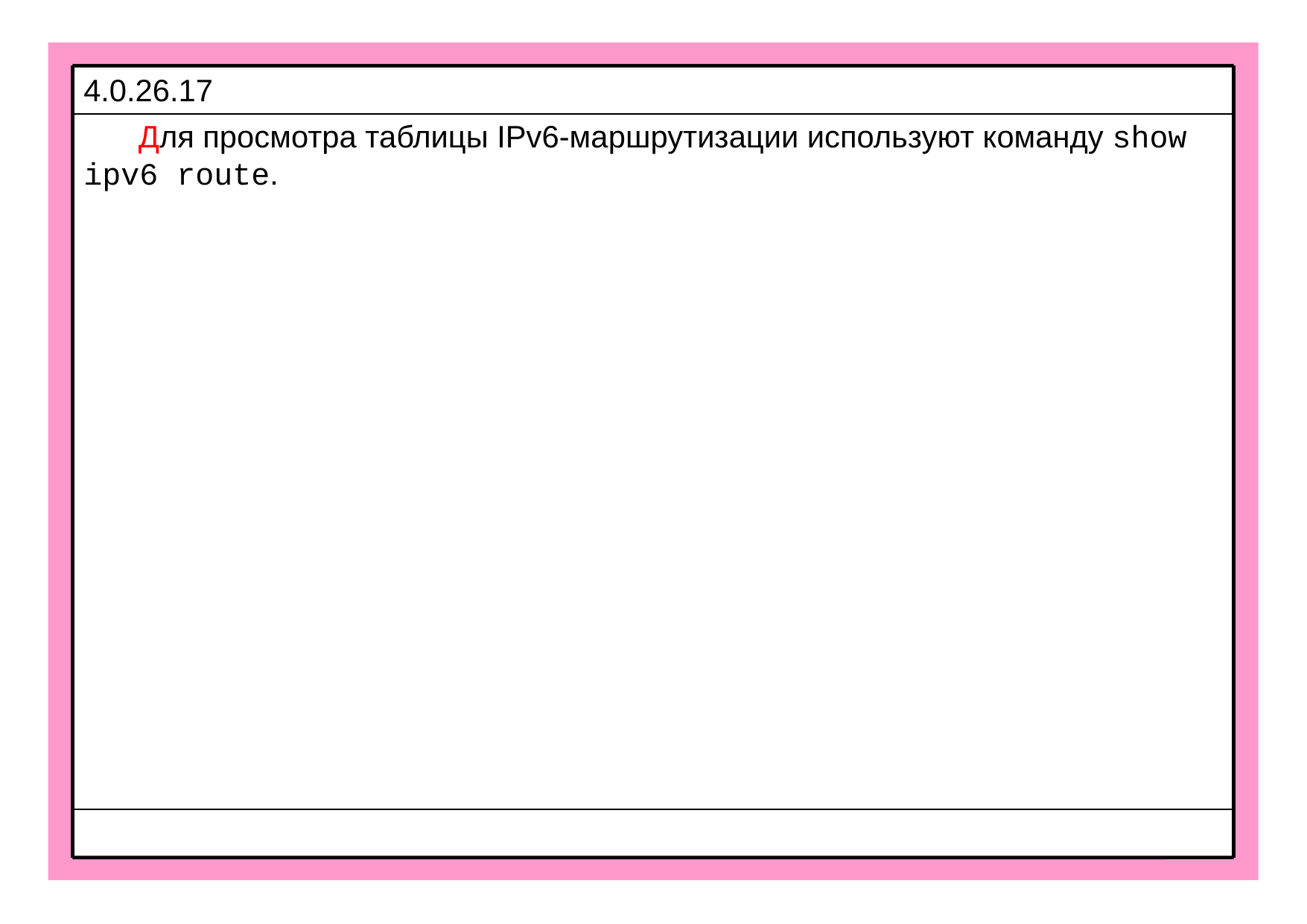

4.0.26.17
Для просмотра таблицы IPv6-маршрутизации используют команду show  ipv6 route.